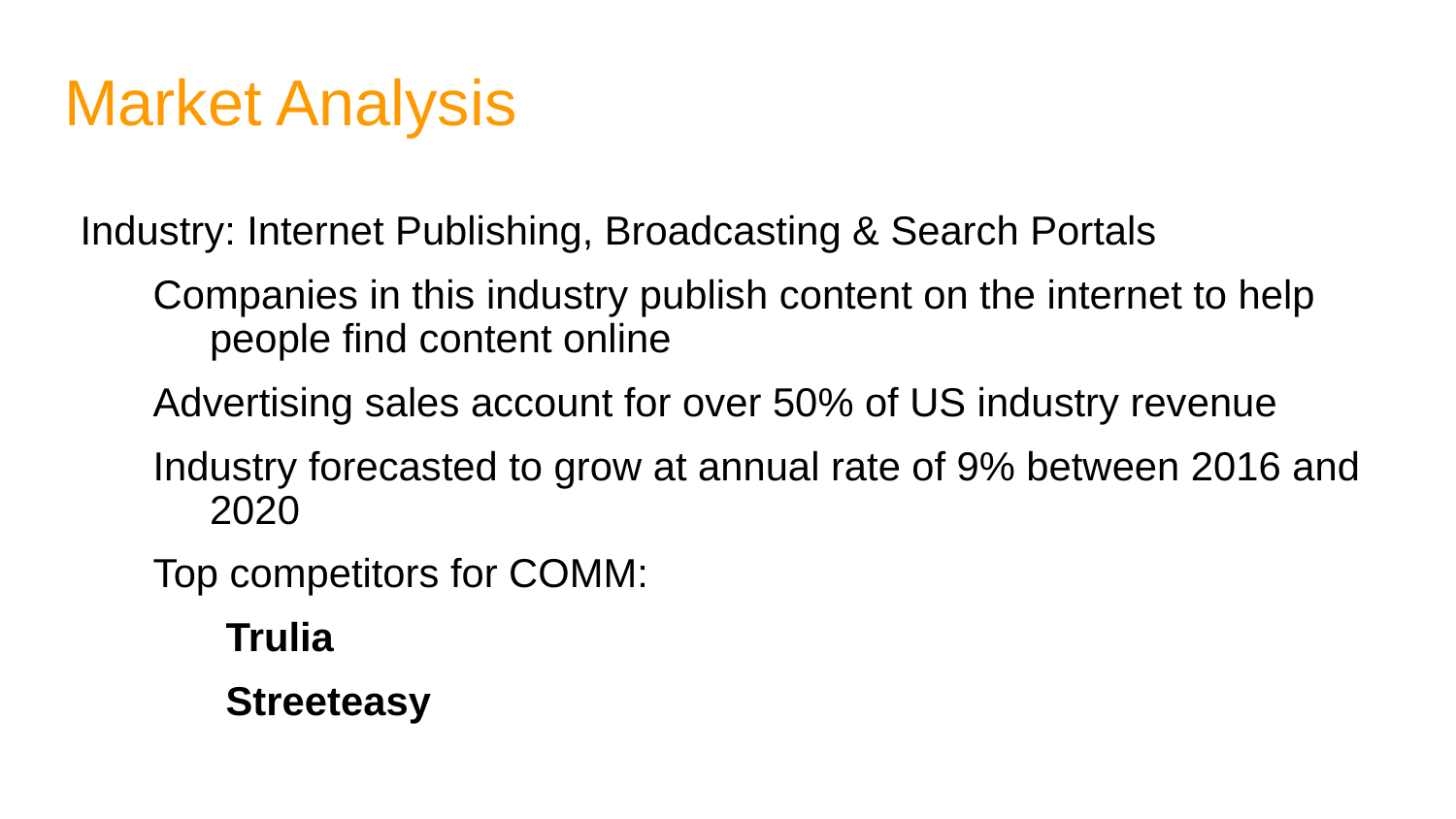

# Market Analysis
Industry: Internet Publishing, Broadcasting & Search Portals
Companies in this industry publish content on the internet to help people find content online
Advertising sales account for over 50% of US industry revenue
Industry forecasted to grow at annual rate of 9% between 2016 and 2020
Top competitors for COMM:
Trulia
Streeteasy
Source: http://subscriber.hoovers.com/H/industry360/overview.html?industryId=1904